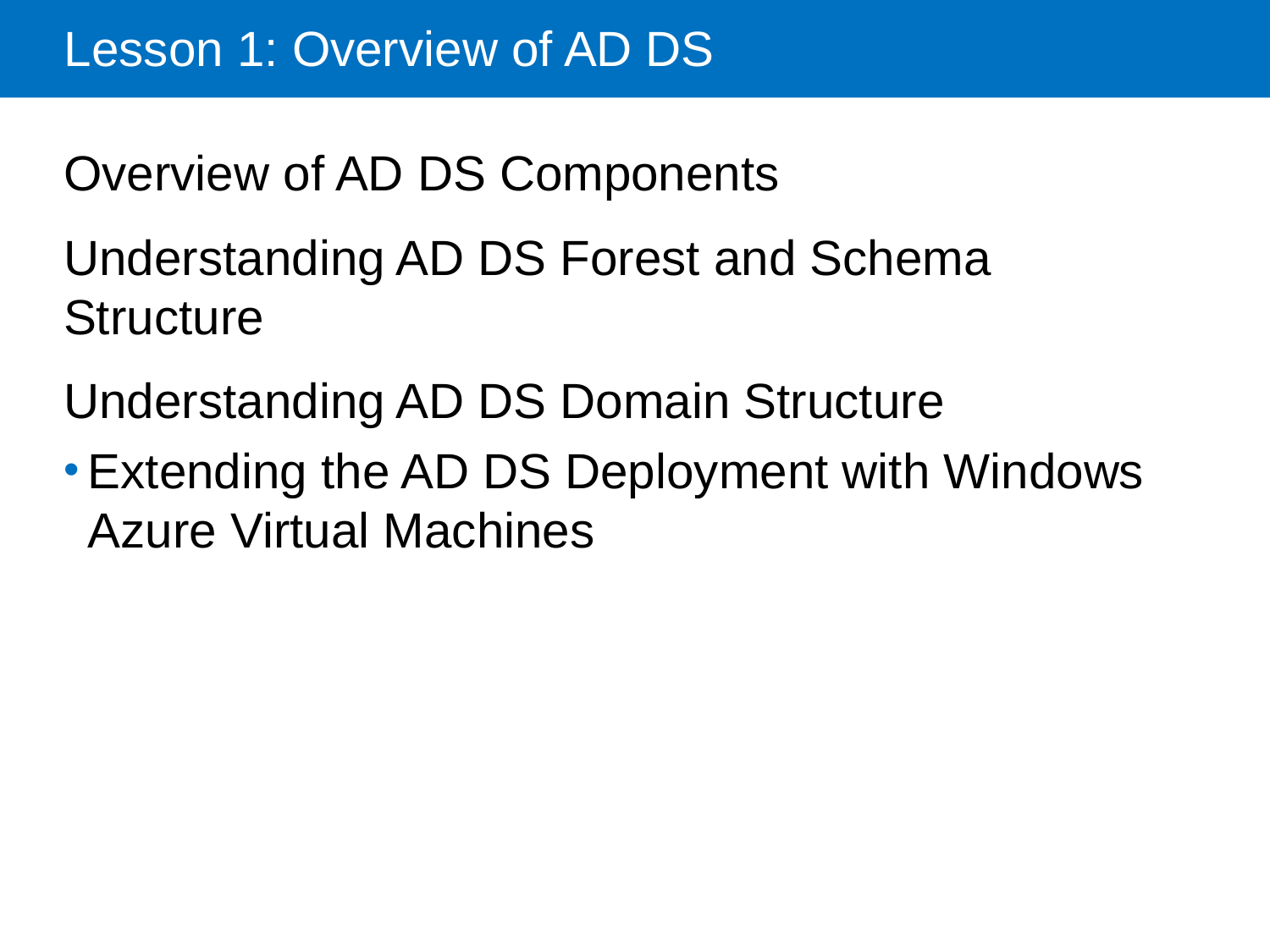

# Lesson 1: Overview of AD DS
Overview of AD DS Components
Understanding AD DS Forest and Schema Structure
Understanding AD DS Domain Structure
Extending the AD DS Deployment with Windows Azure Virtual Machines